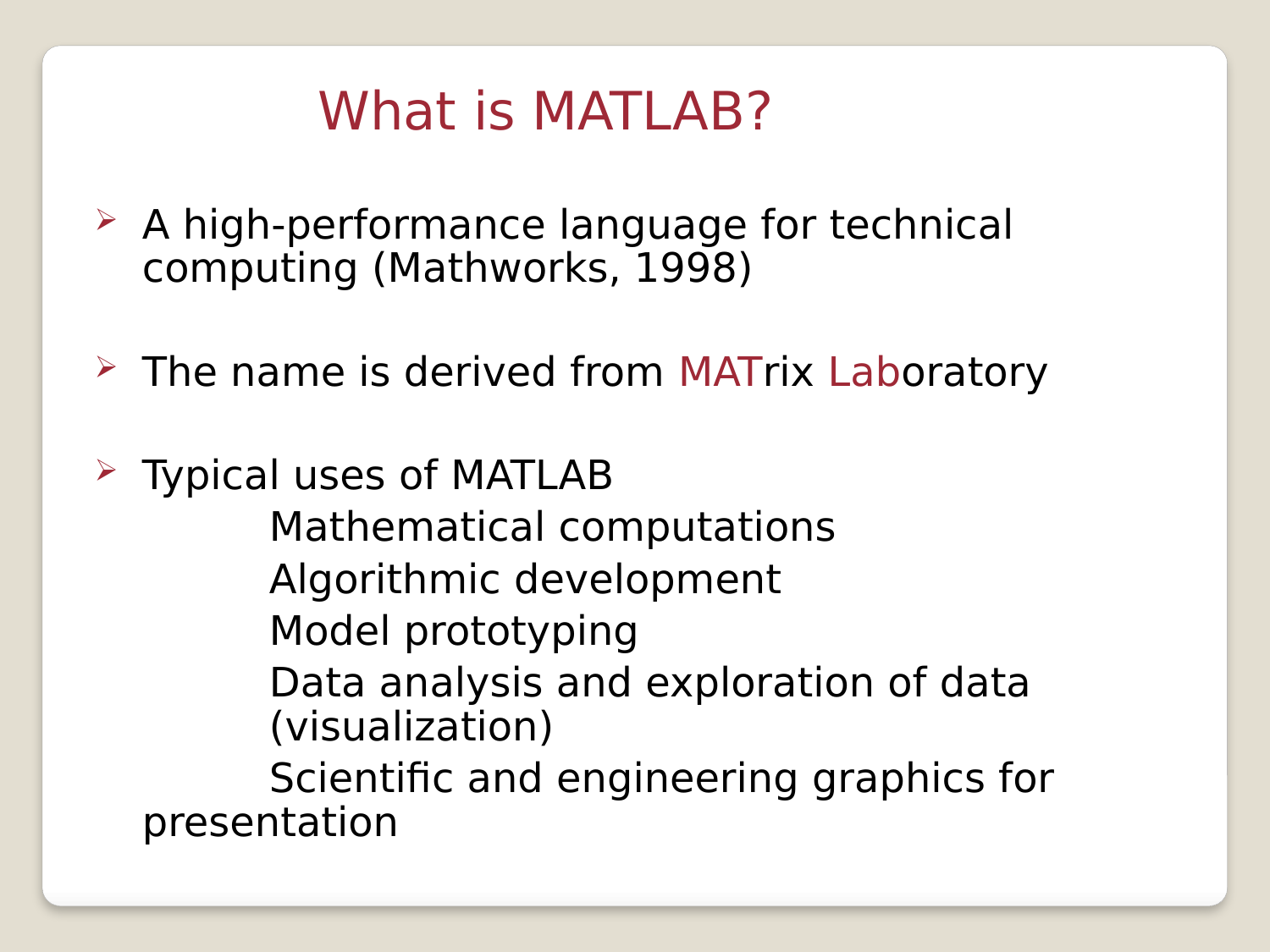

What is MATLAB?
A high-performance language for technical computing (Mathworks, 1998)

The name is derived from MATrix Laboratory

Typical uses of MATLAB
		Mathematical computations
		Algorithmic development
		Model prototyping
	   	Data analysis and exploration of data    	       	(visualization)
		Scientific and engineering graphics for 	presentation